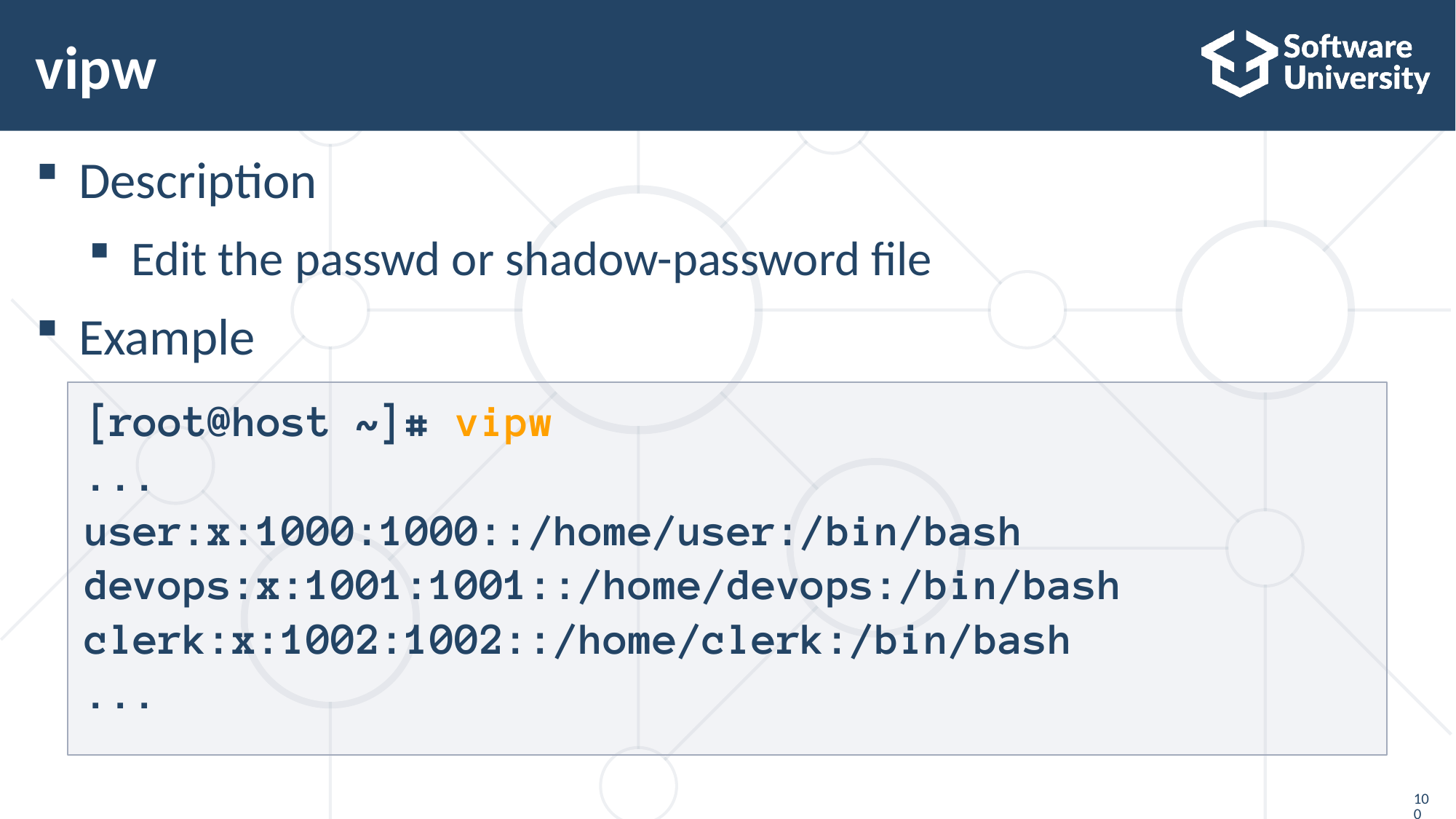

# vipw
Description
Edit the passwd or shadow-password file
Example
[root@host ~]# vipw
...
user:x:1000:1000::/home/user:/bin/bash
devops:x:1001:1001::/home/devops:/bin/bash
clerk:x:1002:1002::/home/clerk:/bin/bash
...
100